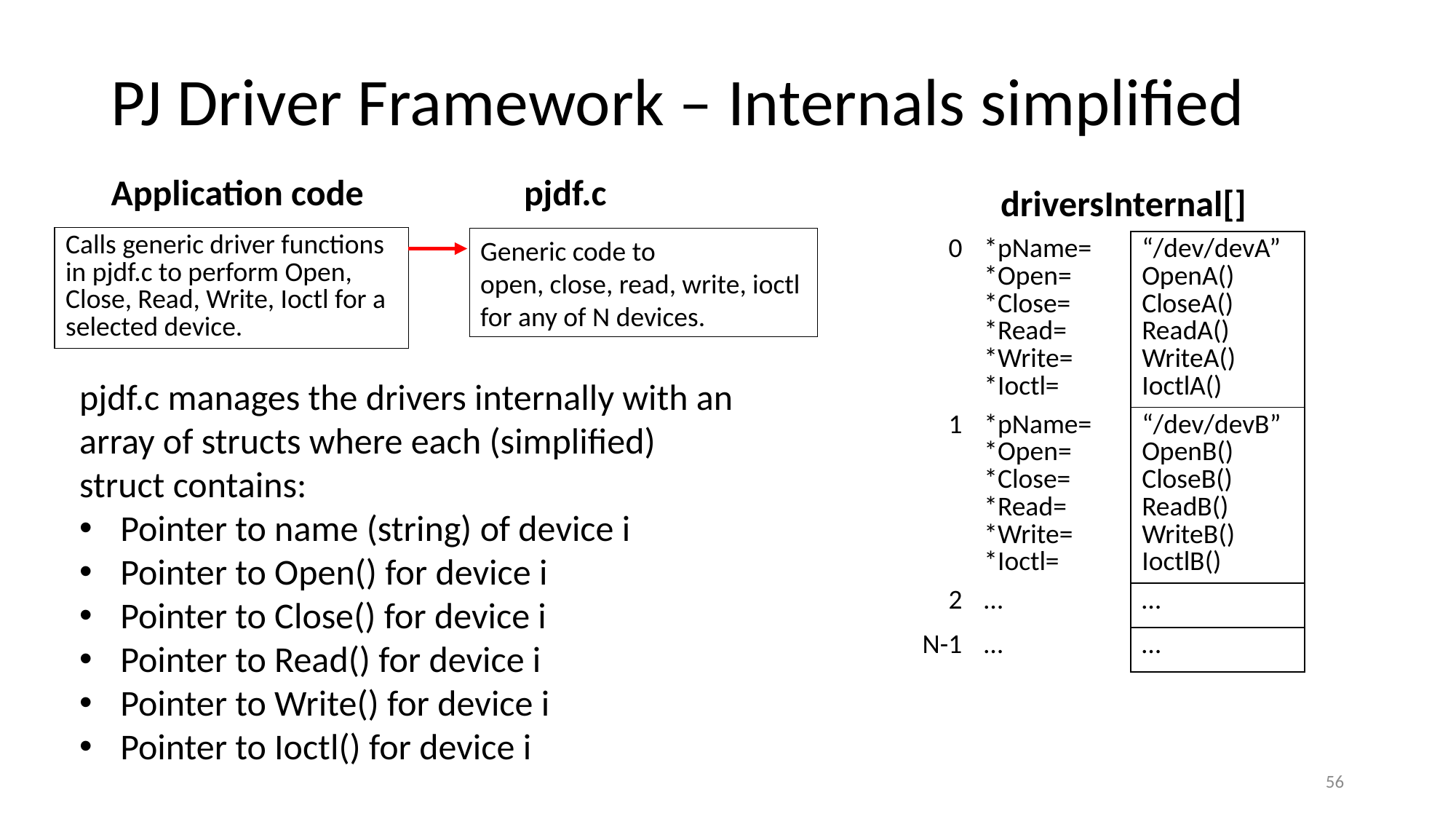

# PJ Driver Framework – Internals simplified
pjdf.c
Application code
driversInternal[]
| Calls generic driver functions in pjdf.c to perform Open, Close, Read, Write, Ioctl for a selected device. |
| --- |
Generic code to
open, close, read, write, ioctl
for any of N devices.
| 0 | \*pName= \*Open= \*Close= \*Read= \*Write= \*Ioctl= | “/dev/devA” OpenA() CloseA() ReadA() WriteA() IoctlA() |
| --- | --- | --- |
| 1 | \*pName= \*Open= \*Close= \*Read= \*Write= \*Ioctl= | “/dev/devB” OpenB() CloseB() ReadB() WriteB() IoctlB() |
| 2 | … | … |
| N-1 | … | … |
pjdf.c manages the drivers internally with an array of structs where each (simplified) struct contains:
Pointer to name (string) of device i
Pointer to Open() for device i
Pointer to Close() for device i
Pointer to Read() for device i
Pointer to Write() for device i
Pointer to Ioctl() for device i
56